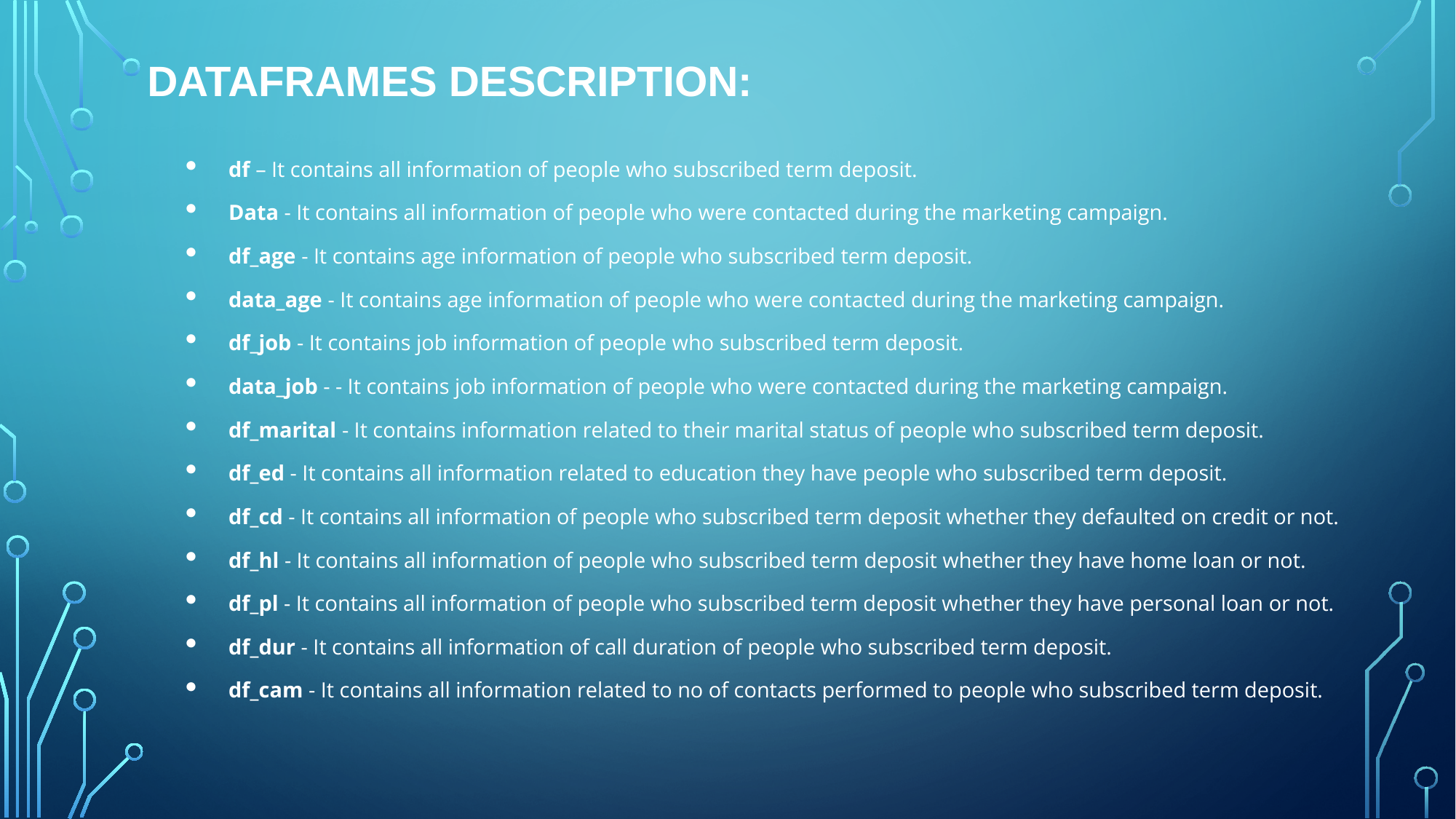

# DATAFRAMES DESCRIPTION:
df – It contains all information of people who subscribed term deposit.
Data - It contains all information of people who were contacted during the marketing campaign.
df_age - It contains age information of people who subscribed term deposit.
data_age - It contains age information of people who were contacted during the marketing campaign.
df_job - It contains job information of people who subscribed term deposit.
data_job - - It contains job information of people who were contacted during the marketing campaign.
df_marital - It contains information related to their marital status of people who subscribed term deposit.
df_ed - It contains all information related to education they have people who subscribed term deposit.
df_cd - It contains all information of people who subscribed term deposit whether they defaulted on credit or not.
df_hl - It contains all information of people who subscribed term deposit whether they have home loan or not.
df_pl - It contains all information of people who subscribed term deposit whether they have personal loan or not.
df_dur - It contains all information of call duration of people who subscribed term deposit.
df_cam - It contains all information related to no of contacts performed to people who subscribed term deposit.